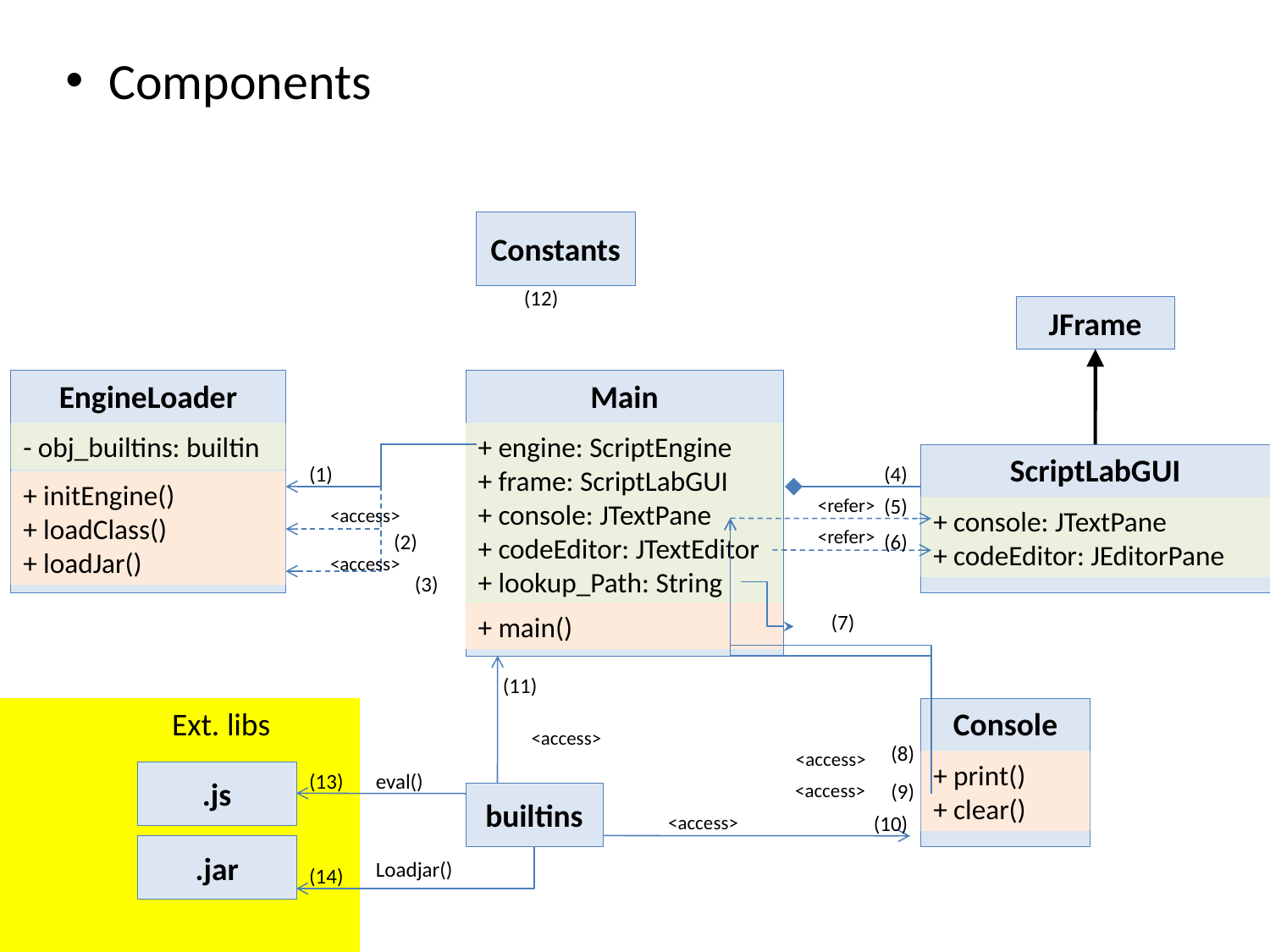

Components
Constants
(12)
JFrame
EngineLoader
- obj_builtins: builtin
+ initEngine()
+ loadClass()
+ loadJar()
Main
+ engine: ScriptEngine
+ frame: ScriptLabGUI
+ console: JTextPane
+ codeEditor: JTextEditor
+ lookup_Path: String
+ main()
ScriptLabGUI
+ console: JTextPane
+ codeEditor: JEditorPane
(1)
(4)
<refer>
(5)
<access>
<refer>
(2)
(6)
<access>
(3)
(7)
(11)

Ext. libs
Console
+ print()
+ clear()
<access>
(8)
<access>
.js
(13)
eval()
<access>
(9)
builtins
<access>
(10)
.jar
Loadjar()
(14)